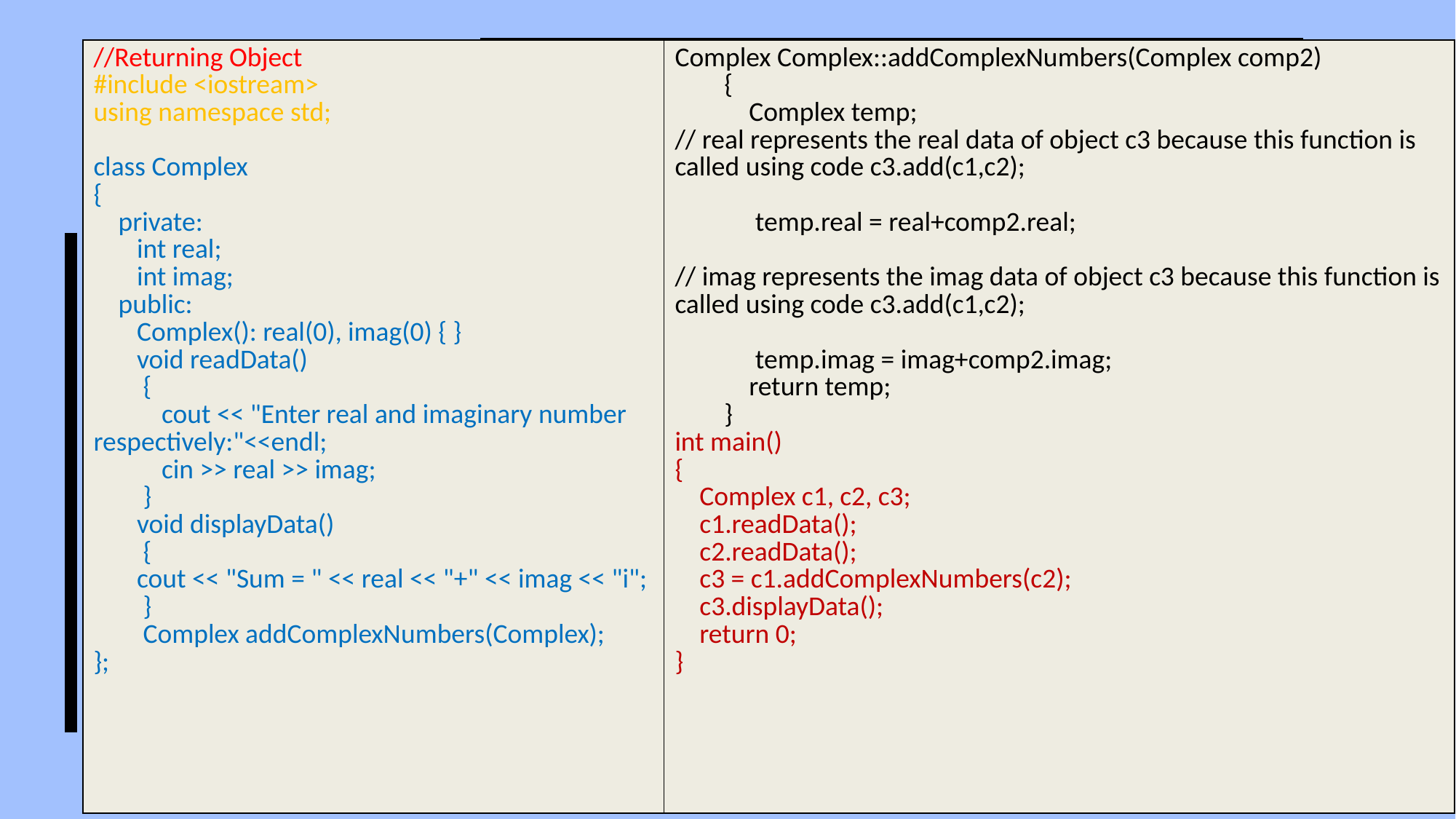

| //Returning Object #include <iostream> using namespace std; class Complex { private: int real; int imag; public: Complex(): real(0), imag(0) { } void readData() { cout << "Enter real and imaginary number respectively:"<<endl; cin >> real >> imag; } void displayData() { cout << "Sum = " << real << "+" << imag << "i"; } Complex addComplexNumbers(Complex); }; | Complex Complex::addComplexNumbers(Complex comp2) { Complex temp; // real represents the real data of object c3 because this function is called using code c3.add(c1,c2); temp.real = real+comp2.real; // imag represents the imag data of object c3 because this function is called using code c3.add(c1,c2); temp.imag = imag+comp2.imag; return temp; } int main() { Complex c1, c2, c3; c1.readData(); c2.readData(); c3 = c1.addComplexNumbers(c2); c3.displayData(); return 0; } |
| --- | --- |